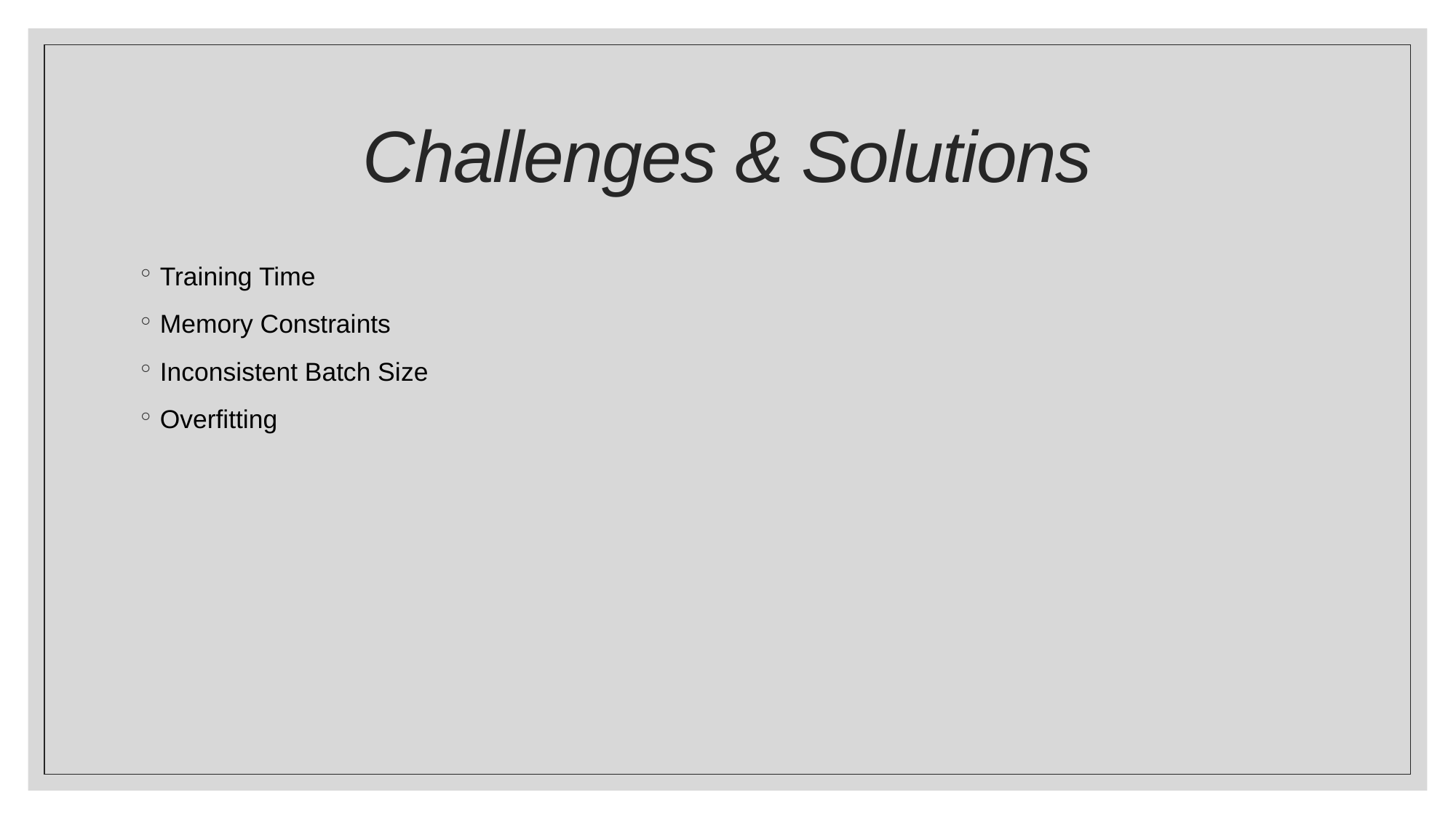

# Challenges & Solutions
Training Time
Memory Constraints
Inconsistent Batch Size
Overfitting